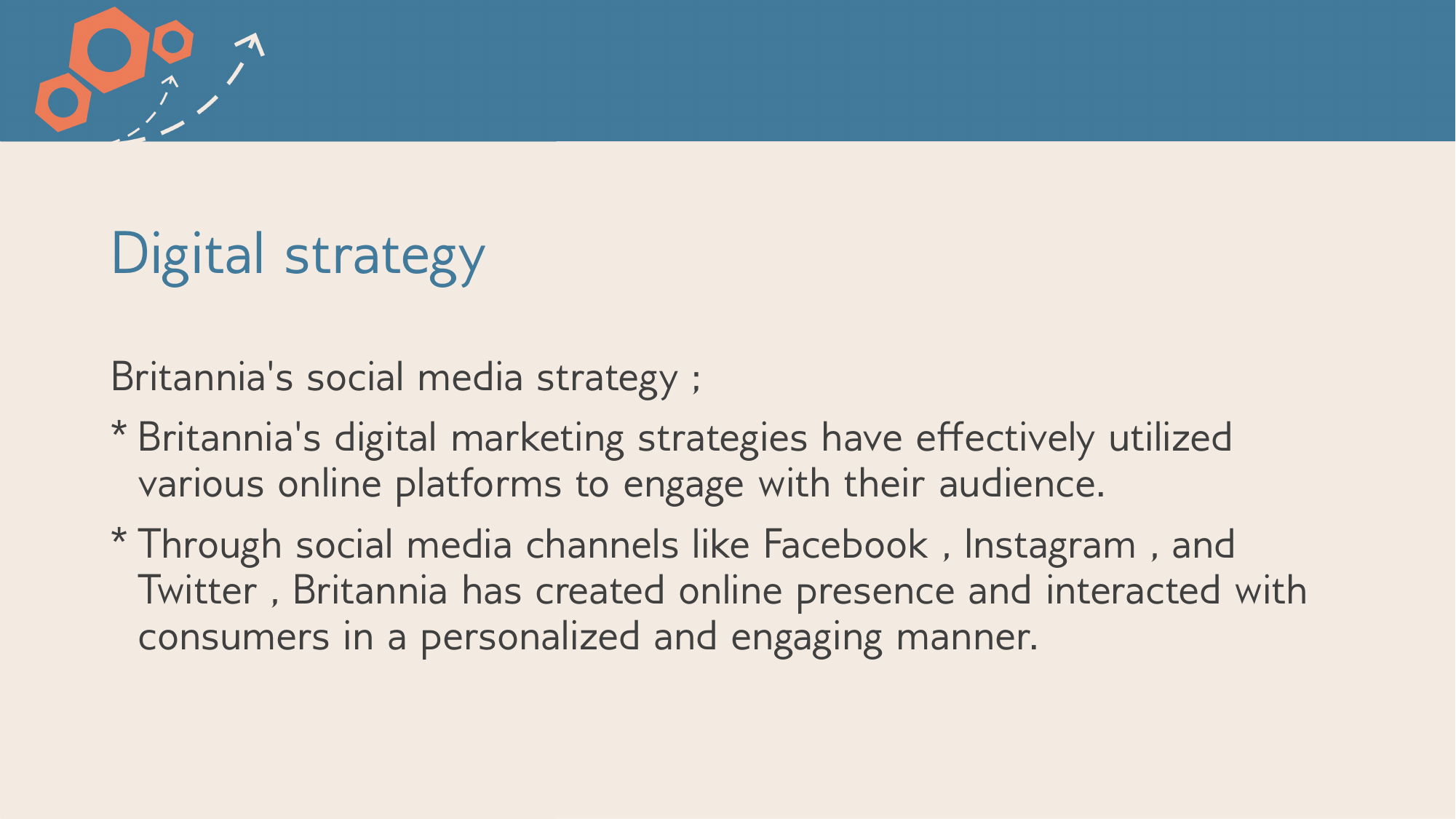

# Digital strategy
Britannia's social media strategy ;
Britannia's digital marketing strategies have effectively utilized various online platforms to engage with their audience.
Through social media channels like Facebook , Instagram , and Twitter , Britannia has created online presence and interacted with consumers in a personalized and engaging manner.